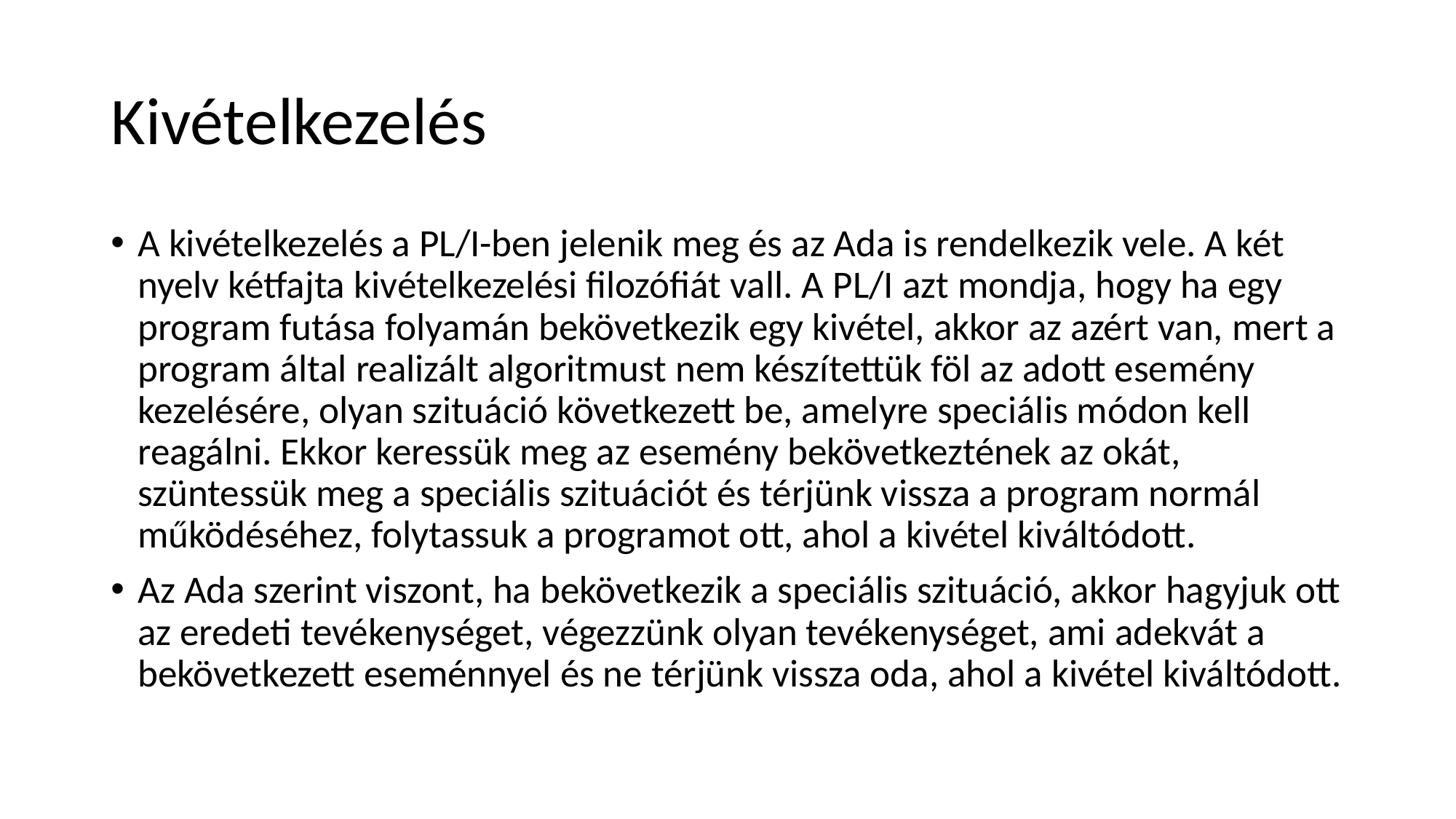

# Kivételkezelés
A kivételkezelés a PL/I-ben jelenik meg és az Ada is rendelkezik vele. A két nyelv kétfajta kivételkezelési filozófiát vall. A PL/I azt mondja, hogy ha egy program futása folyamán bekövetkezik egy kivétel, akkor az azért van, mert a program által realizált algoritmust nem készítettük föl az adott esemény kezelésére, olyan szituáció következett be, amelyre speciális módon kell reagálni. Ekkor keressük meg az esemény bekövetkeztének az okát, szüntessük meg a speciális szituációt és térjünk vissza a program normál működéséhez, folytassuk a programot ott, ahol a kivétel kiváltódott.
Az Ada szerint viszont, ha bekövetkezik a speciális szituáció, akkor hagyjuk ott az eredeti tevékenységet, végezzünk olyan tevékenységet, ami adekvát a bekövetkezett eseménnyel és ne térjünk vissza oda, ahol a kivétel kiváltódott.